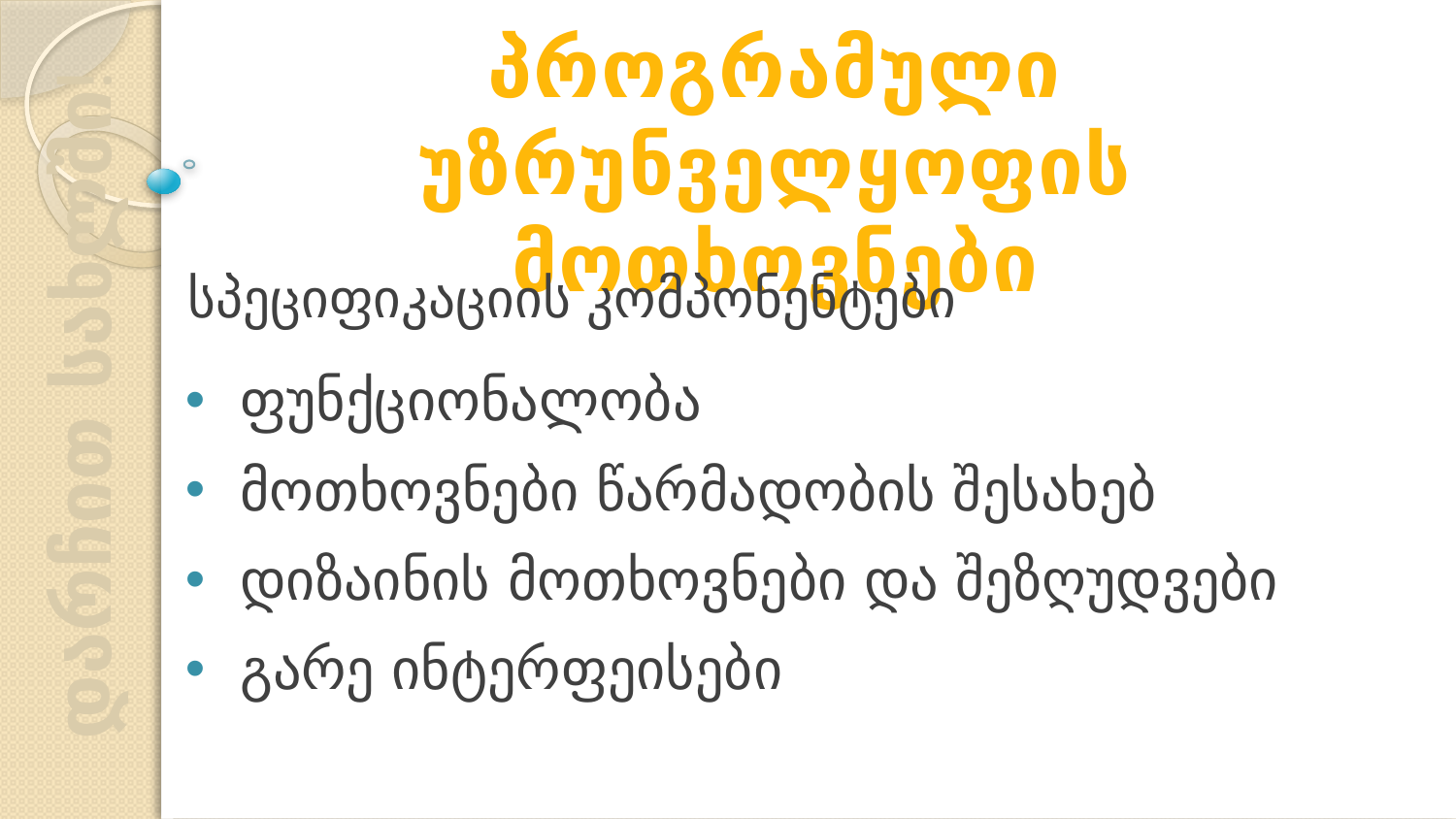

პროგრამული უზრუნველყოფის მოთხოვნები
სპეციფიკაციის კომპონენტები
დარჩით სახლში!
ფუნქციონალობა
მოთხოვნები წარმადობის შესახებ
დიზაინის მოთხოვნები და შეზღუდვები
გარე ინტერფეისები